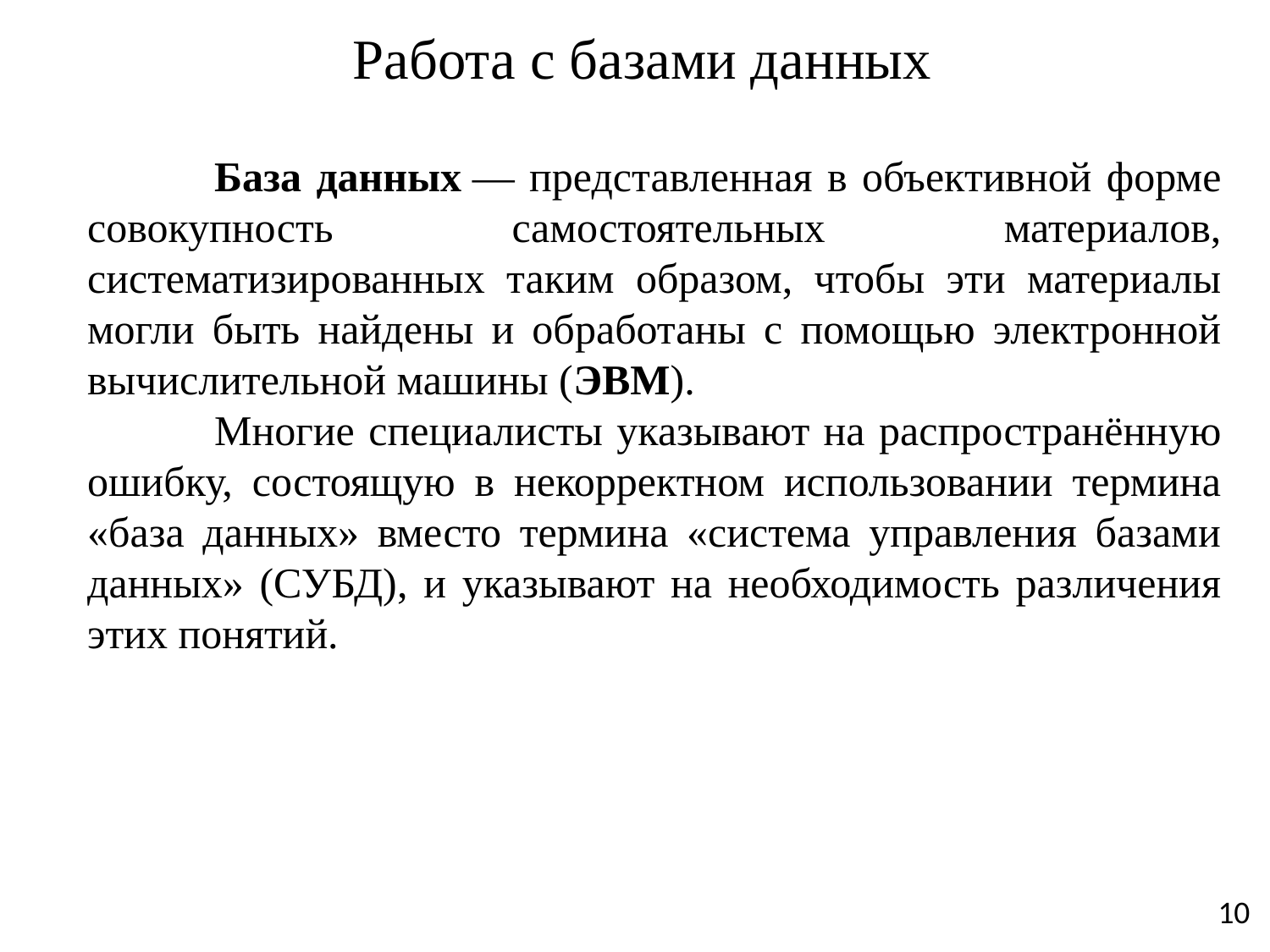

# Работа с базами данных
	База данных — представленная в объективной форме совокупность самостоятельных материалов, систематизированных таким образом, чтобы эти материалы могли быть найдены и обработаны с помощью электронной вычислительной машины (ЭВМ).
	Многие специалисты указывают на распространённую ошибку, состоящую в некорректном использовании термина «база данных» вместо термина «система управления базами данных» (СУБД), и указывают на необходимость различения этих понятий.
10